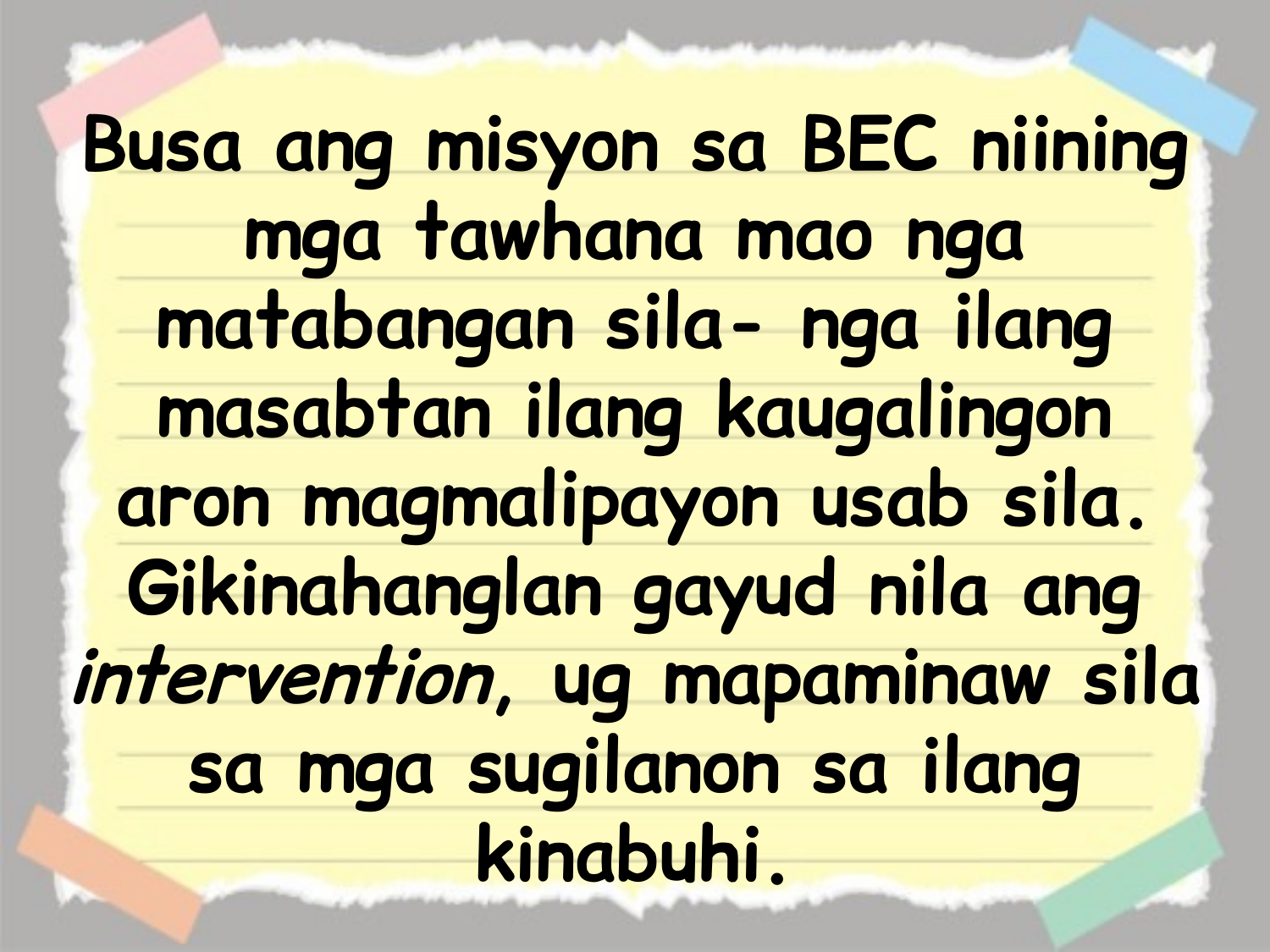

Busa ang misyon sa BEC niining mga tawhana mao nga matabangan sila- nga ilang masabtan ilang kaugalingon aron magmalipayon usab sila. Gikinahanglan gayud nila ang intervention, ug mapaminaw sila sa mga sugilanon sa ilang kinabuhi.